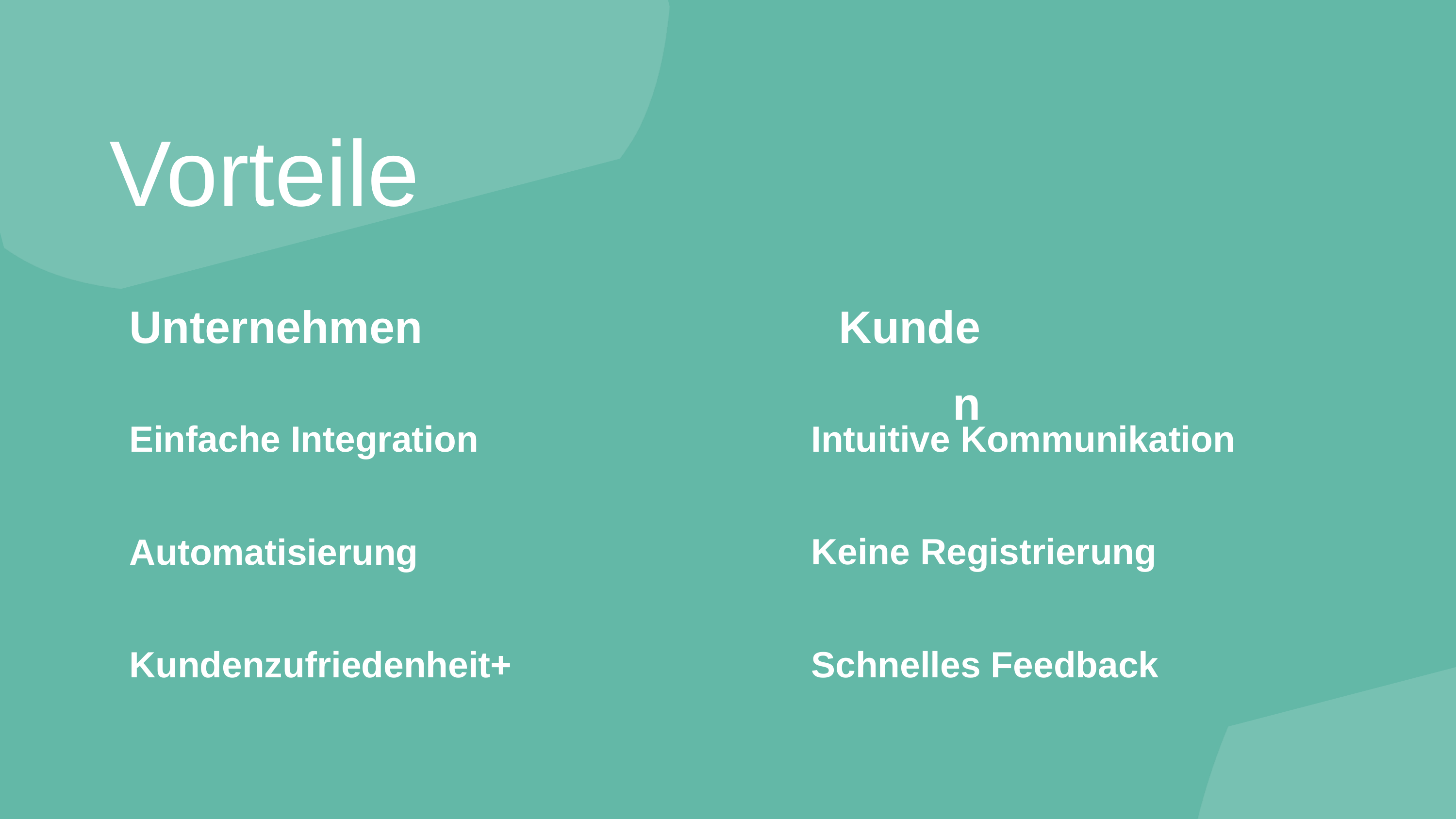

Vorteile
Unternehmen
Kunden
Intuitive Kommunikation
Einfache Integration
Keine Registrierung
Automatisierung

Schnelles Feedback
Kundenzufriedenheit+